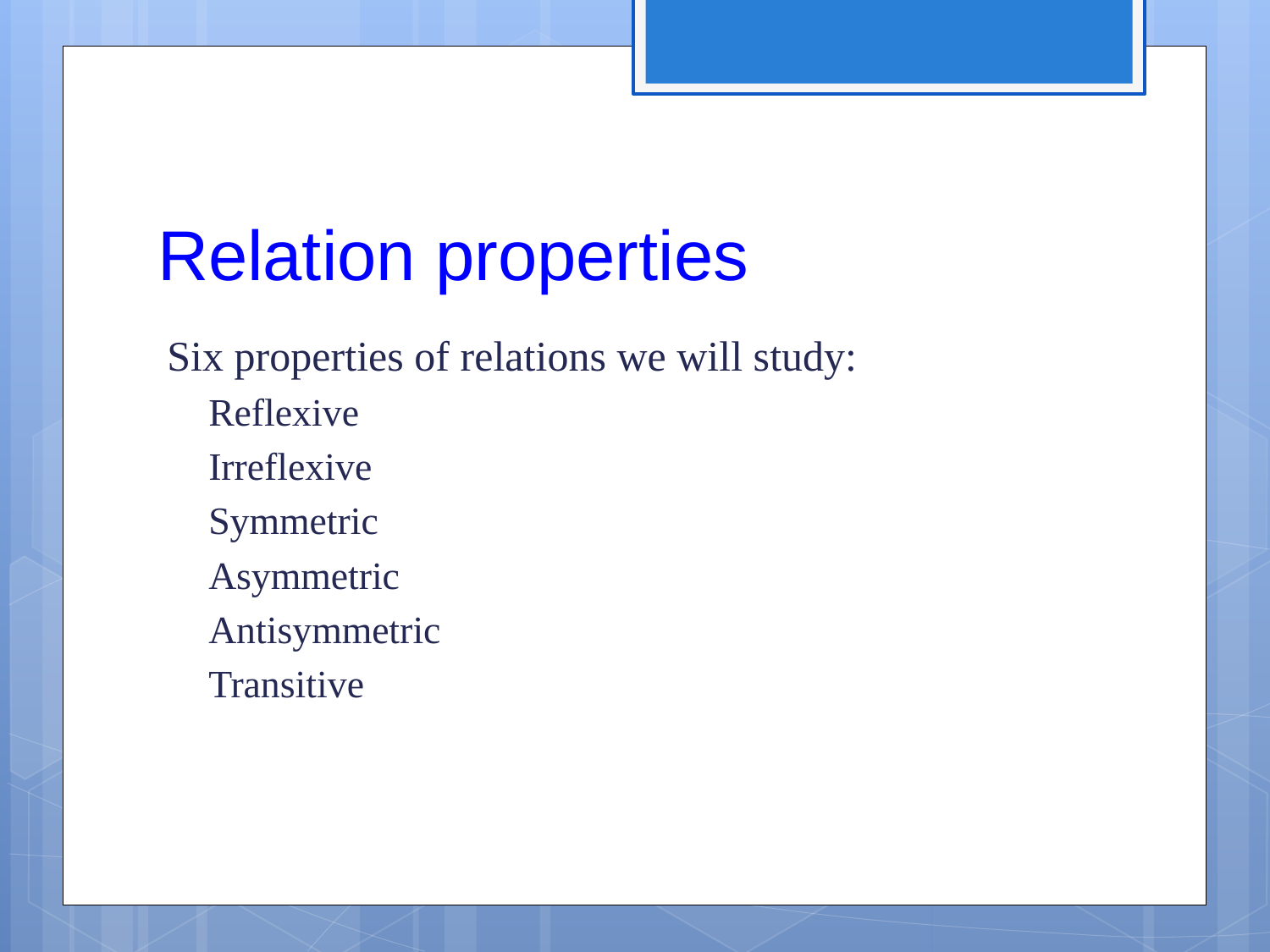

# Relation properties
Six properties of relations we will study:
Reflexive
Irreflexive
Symmetric
Asymmetric
Antisymmetric
Transitive